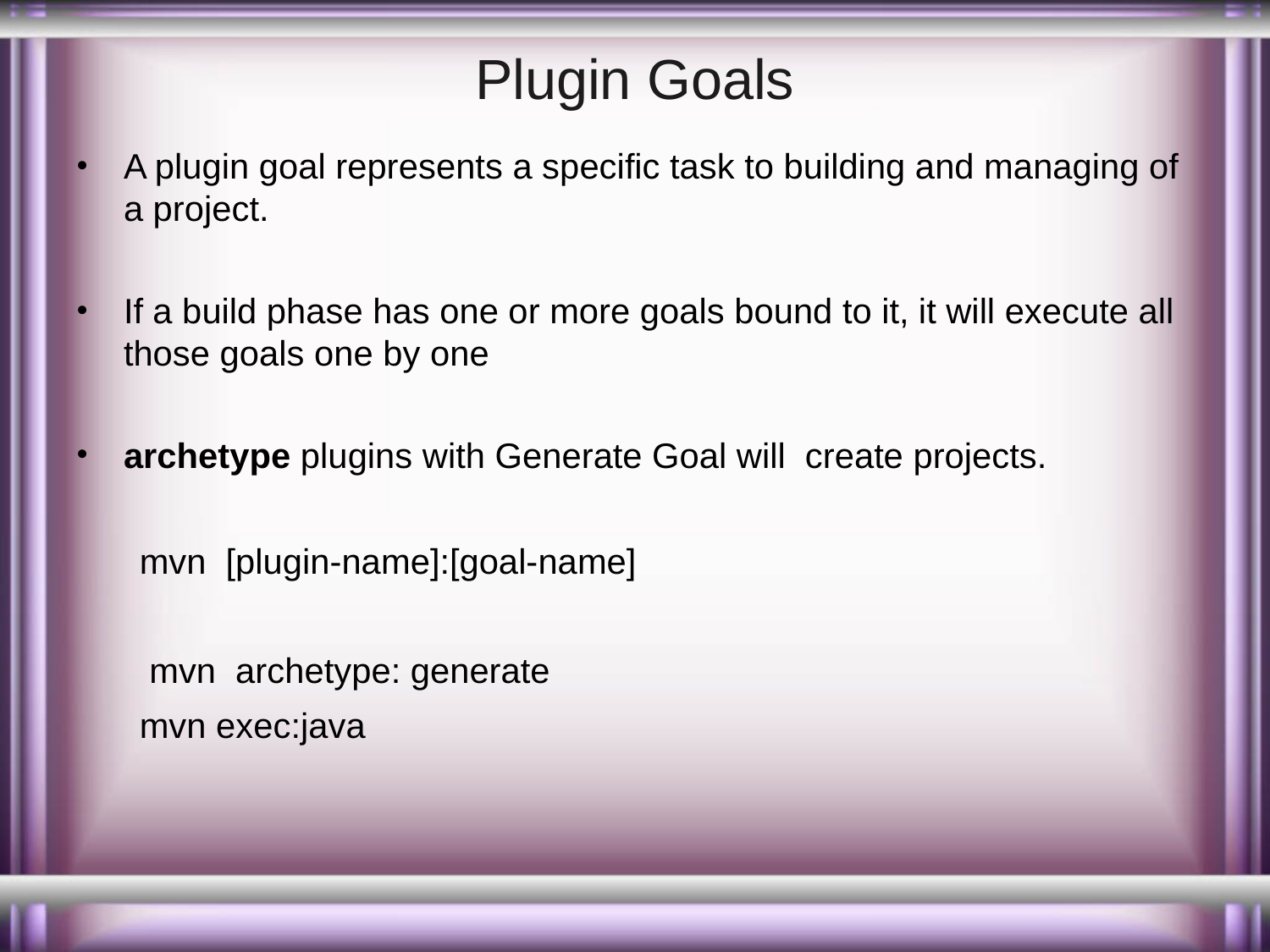

# Plugin Goals
A plugin goal represents a specific task to building and managing of a project.

If a build phase has one or more goals bound to it, it will execute all those goals one by one

archetype plugins with Generate Goal will  create projects.

mvn  [plugin-name]:[goal-name]

 mvn  archetype: generate
mvn exec:java